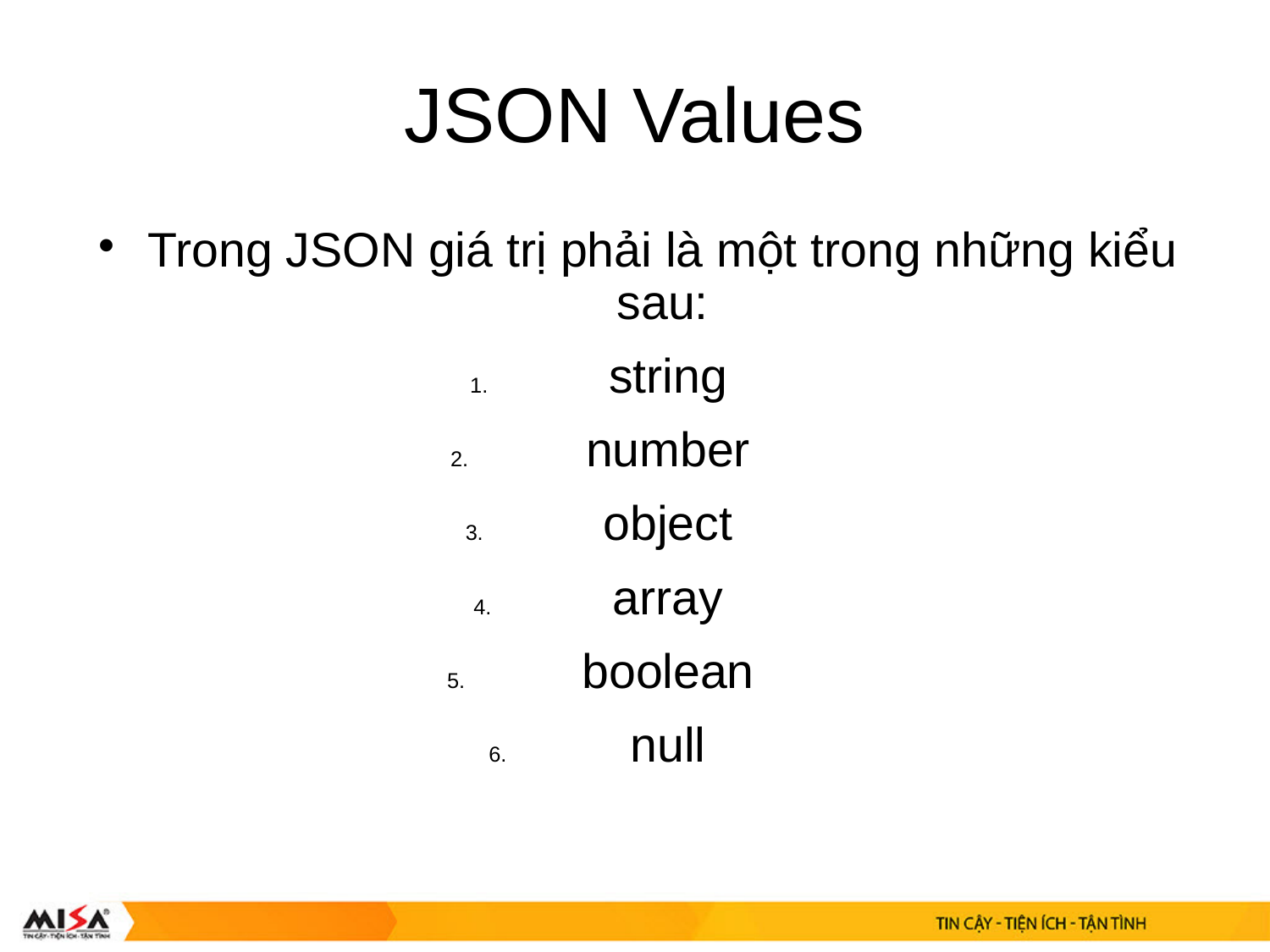

# JSON Values
Trong JSON giá trị phải là một trong những kiểu sau:
string
number
object
array
boolean
null